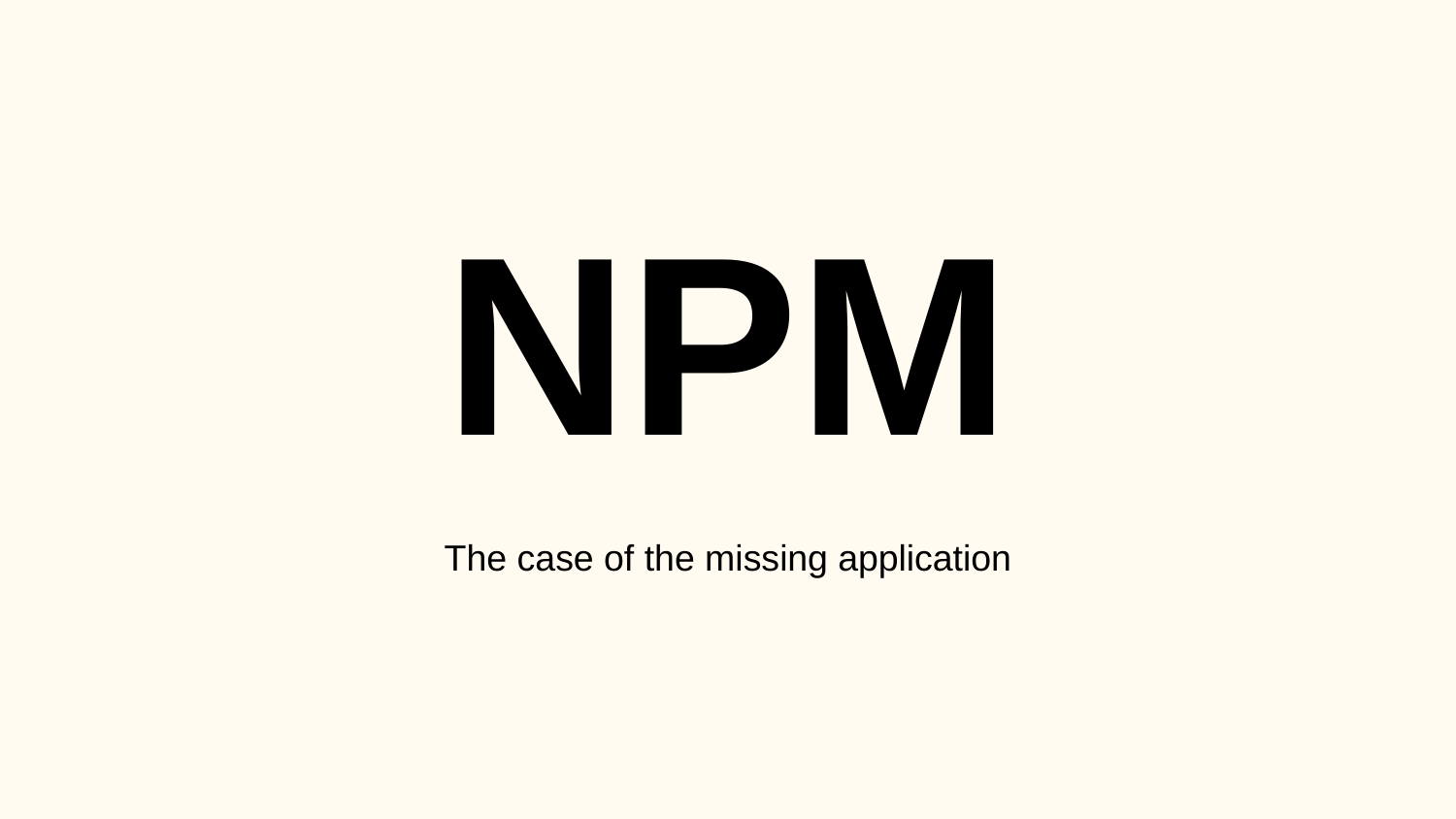

# NPM
The case of the missing application